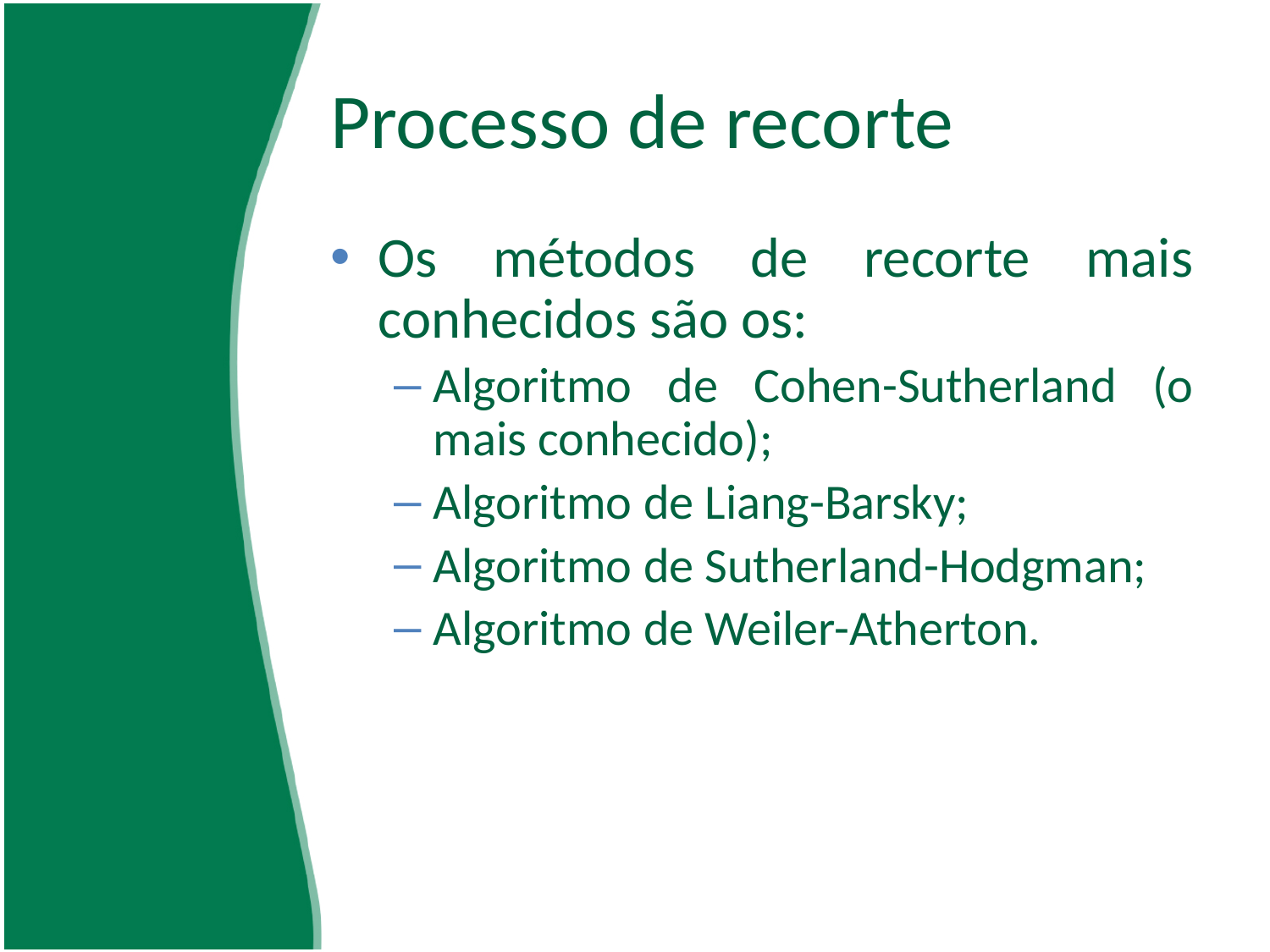

# Processo de recorte
Os métodos de recorte mais conhecidos são os:
Algoritmo de Cohen-Sutherland (o mais conhecido);
Algoritmo de Liang-Barsky;
Algoritmo de Sutherland-Hodgman;
Algoritmo de Weiler-Atherton.